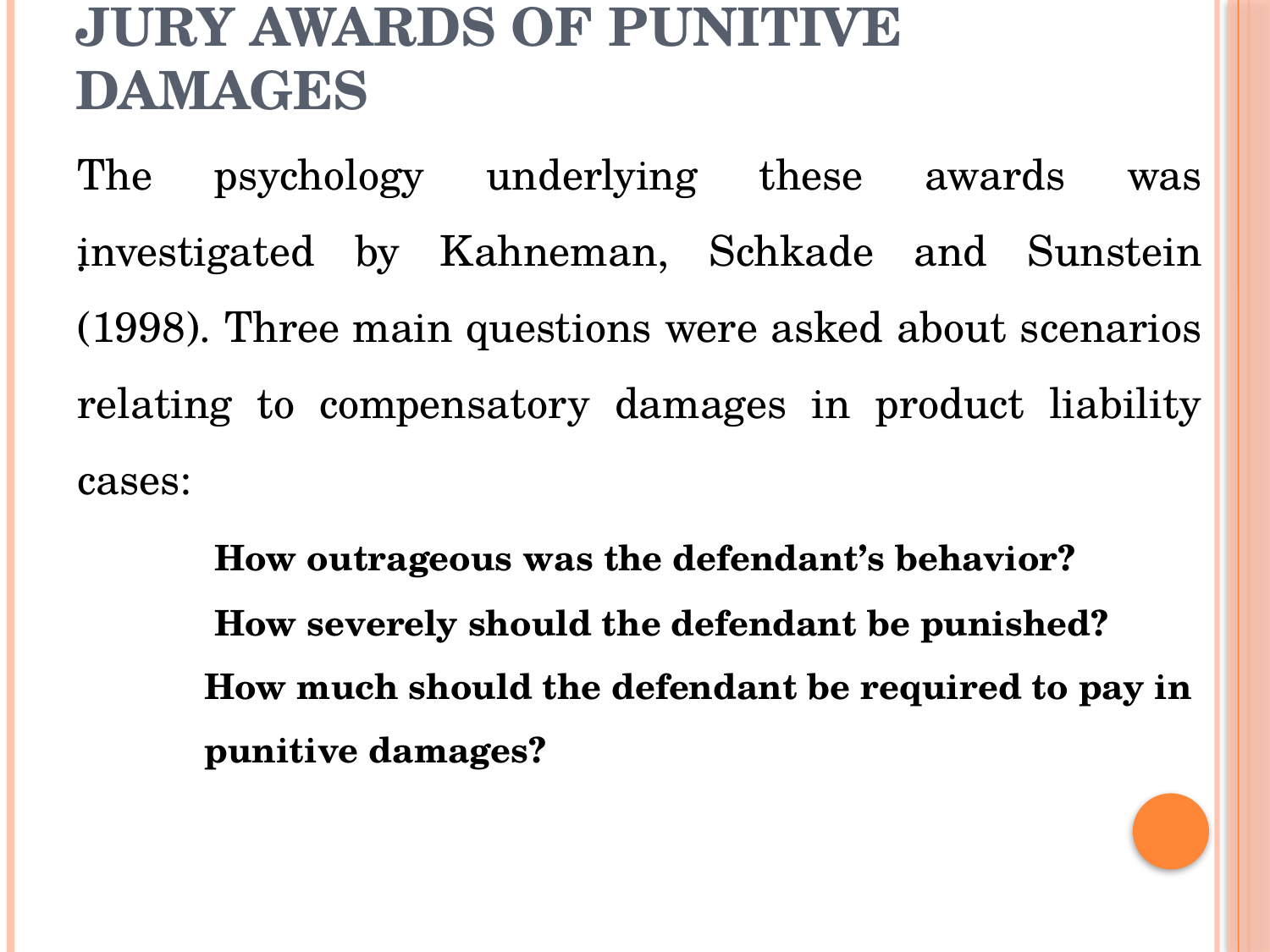

# Jury awards of punitive damages
The psychology underlying these awards was investigated by Kahneman, Schkade and Sunstein (1998). Three main questions were asked about scenarios relating to compensatory damages in product liability cases:
	 How outrageous was the defendant’s behavior?
	 How severely should the defendant be punished?
	How much should the defendant be required to pay in   	punitive damages?

.